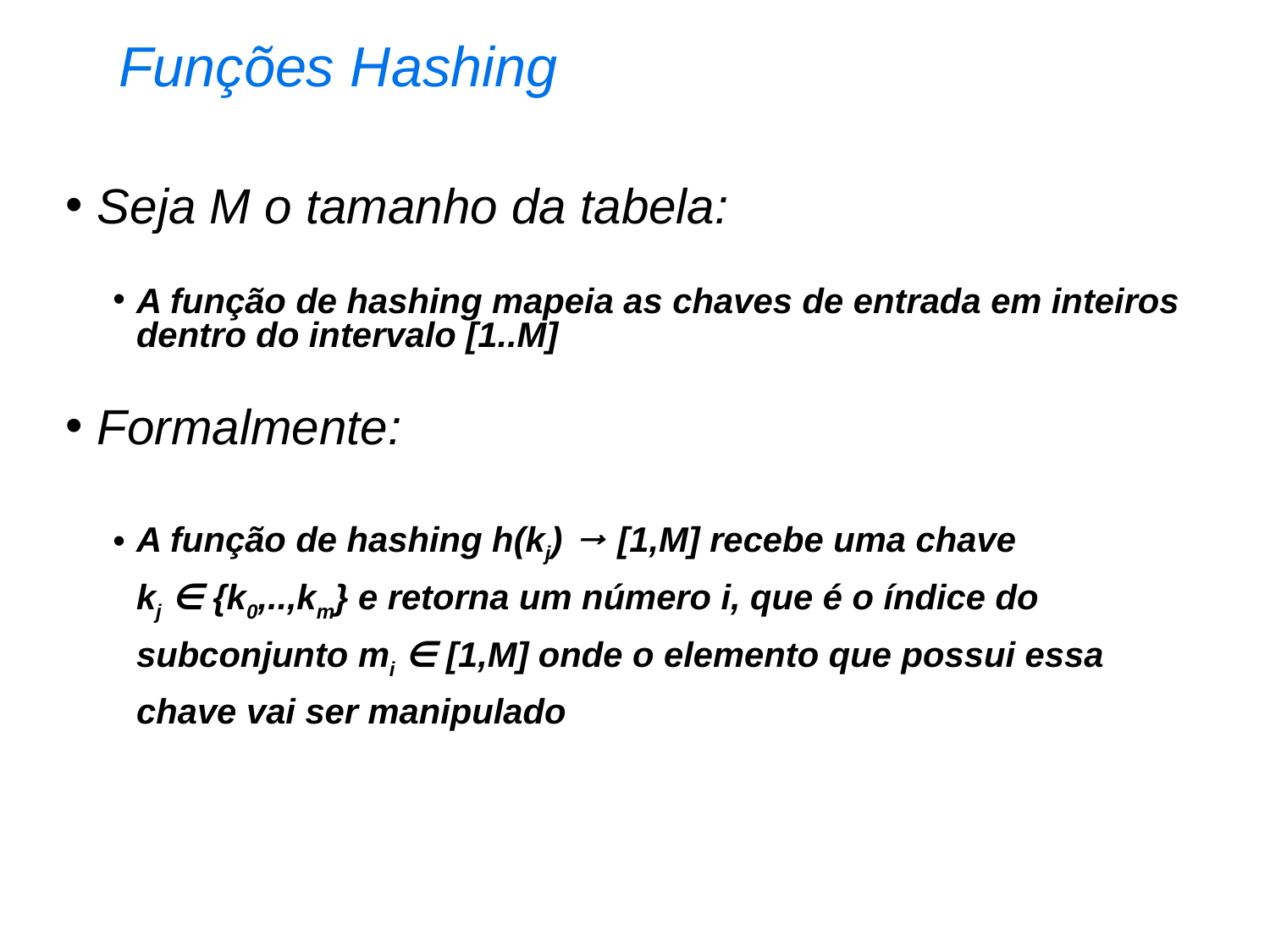

Funções Hashing
Seja M o tamanho da tabela:
A função de hashing mapeia as chaves de entrada em inteiros dentro do intervalo [1..M]
Formalmente:
A função de hashing h(kj) → [1,M] recebe uma chave
kj ∈ {k0,..,km} e retorna um número i, que é o índice do subconjunto mi ∈ [1,M] onde o elemento que possui essa chave vai ser manipulado